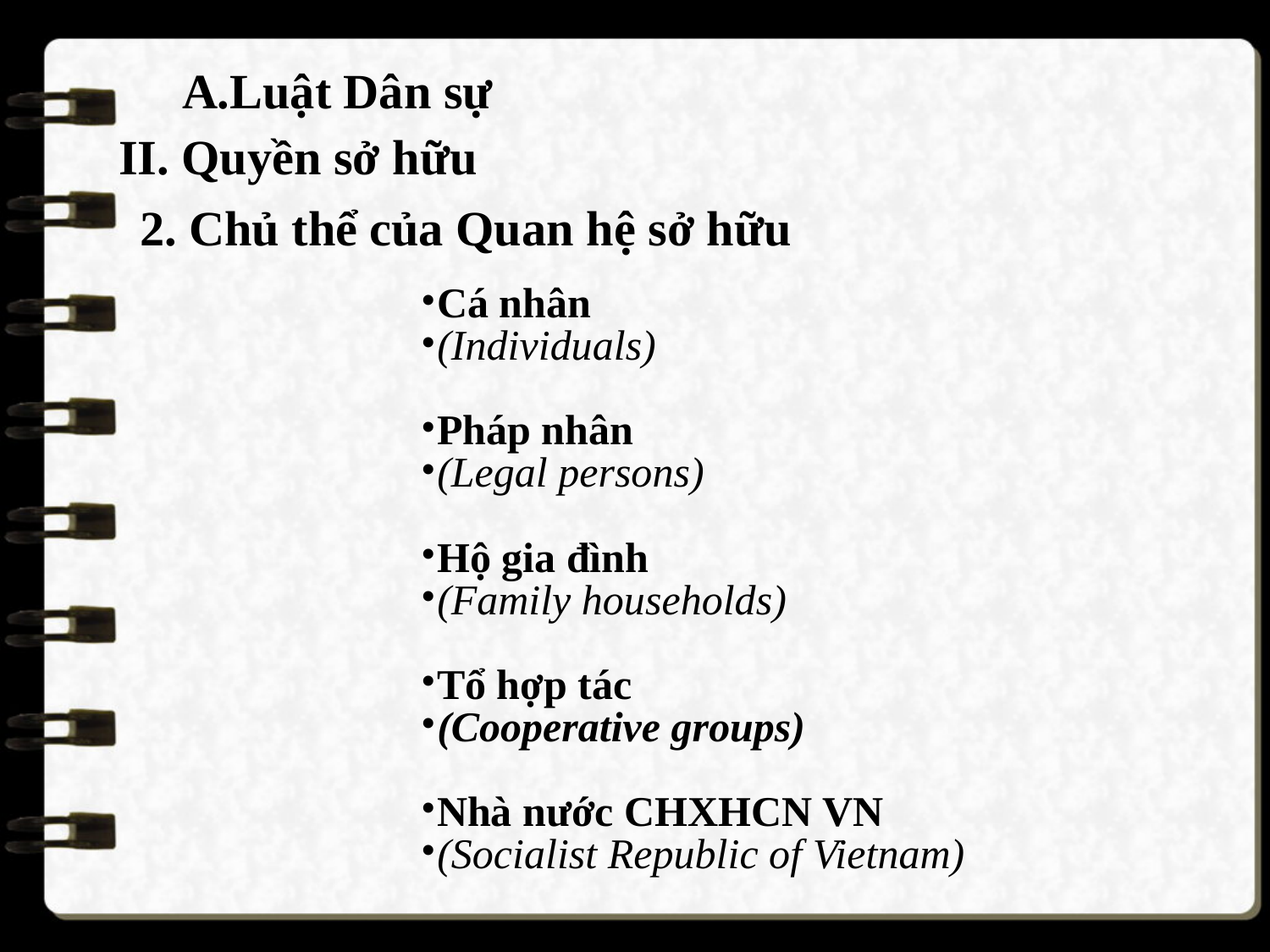

A.Luật Dân sự
II. Quyền sở hữu
2. Chủ thể của Quan hệ sở hữu
Cá nhân
(Individuals)

Pháp nhân
(Legal persons)

Hộ gia đình
(Family households)

Tổ hợp tác
(Cooperative groups)

Nhà nước CHXHCN VN
(Socialist Republic of Vietnam)